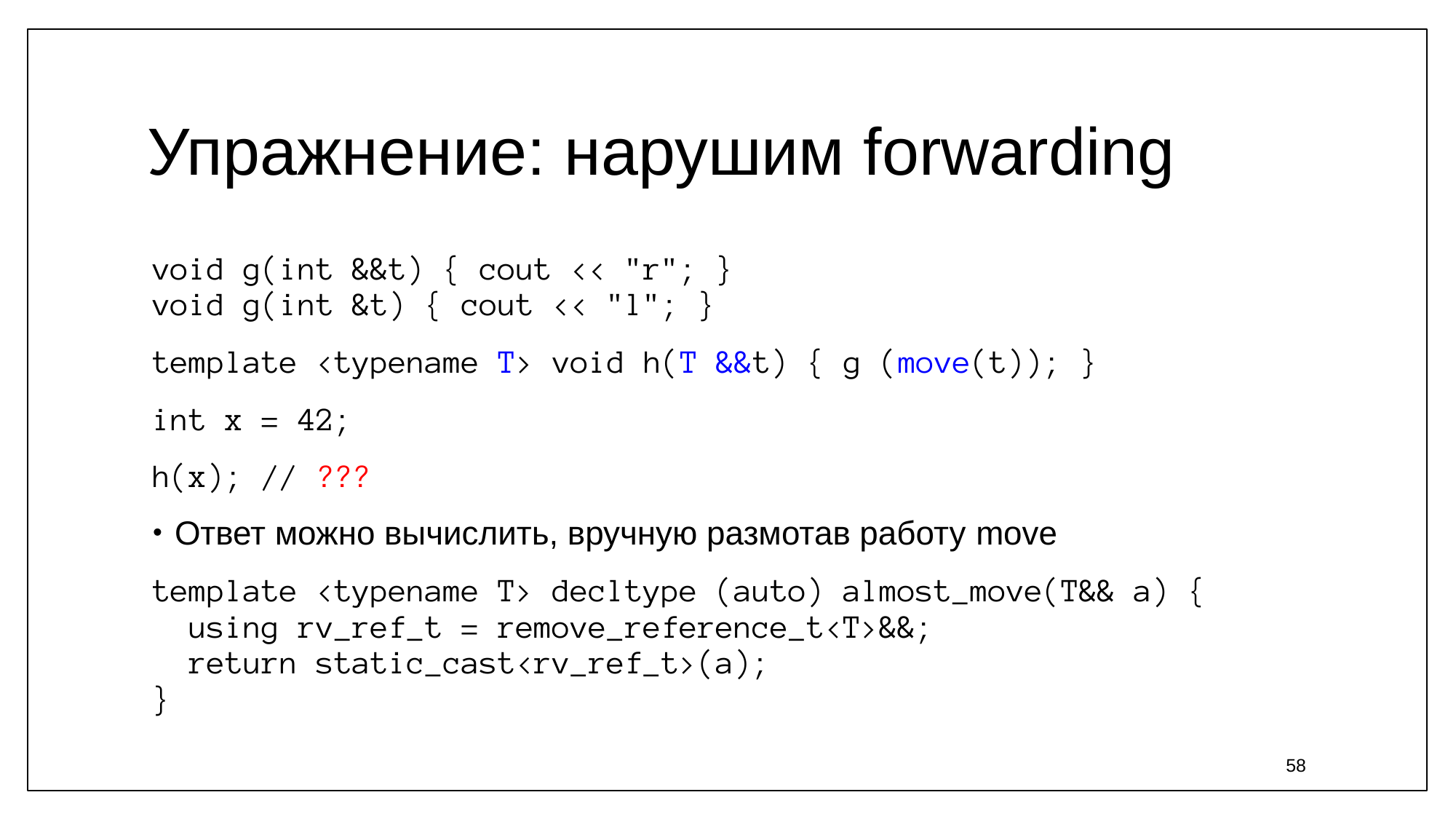

# Упражнение: нарушим forwarding
void g(int &&t) { cout << "r"; }
void g(int &t) { cout << "l"; }
template <typename T> void h(T &&t) { g (move(t)); }
int x = 42;
h(x); // ???
Ответ можно вычислить, вручную размотав работу move
template <typename T> decltype (auto) almost_move(T&& a) {
  using rv_ref_t = remove_reference_t<T>&&;
  return static_cast<rv_ref_t>(a);
}
58